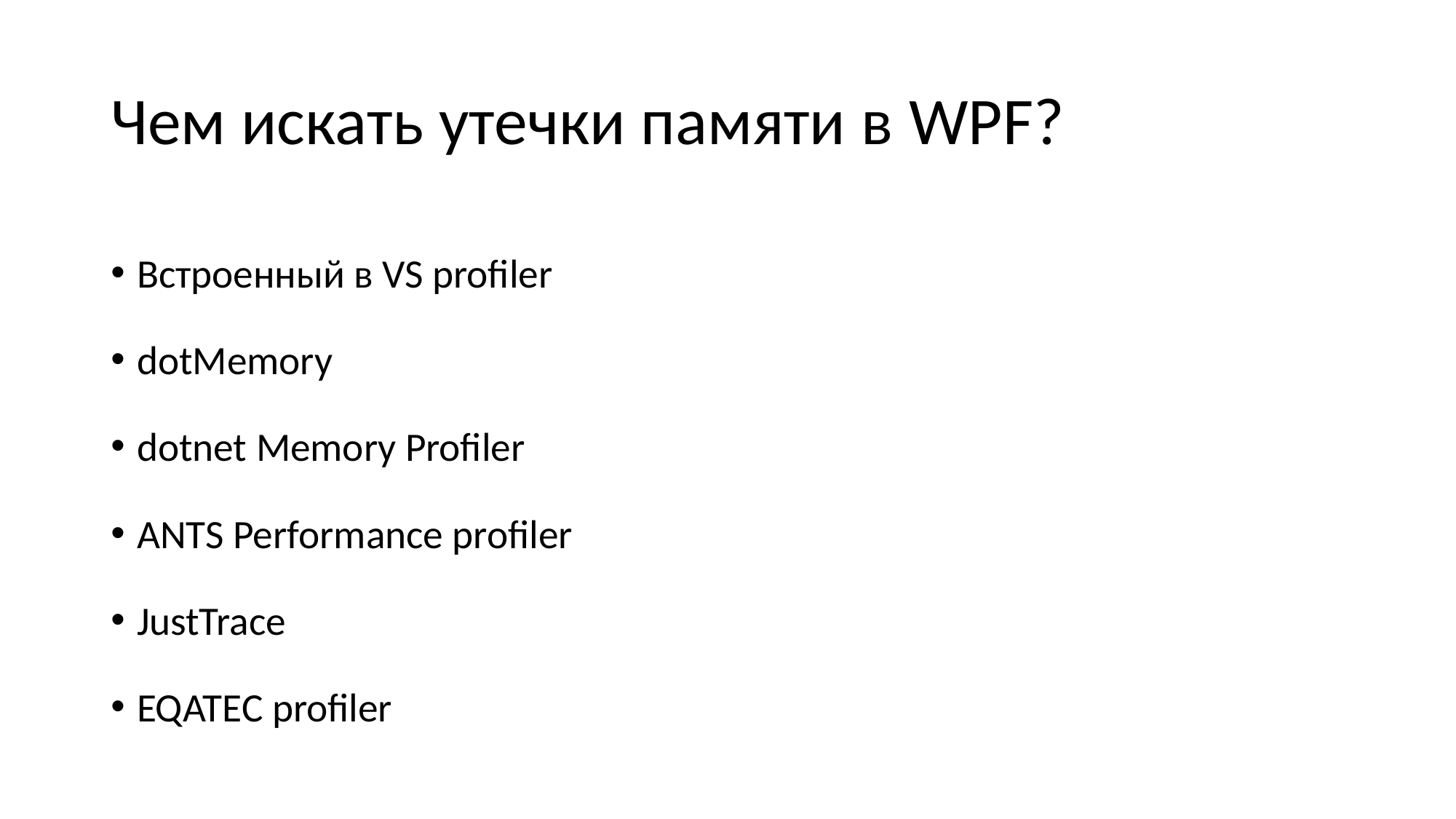

# Чем искать утечки памяти в WPF?
Встроенный в VS profiler
dotMemory
dotnet Memory Profiler
ANTS Performance profiler
JustTrace
EQATEC profiler